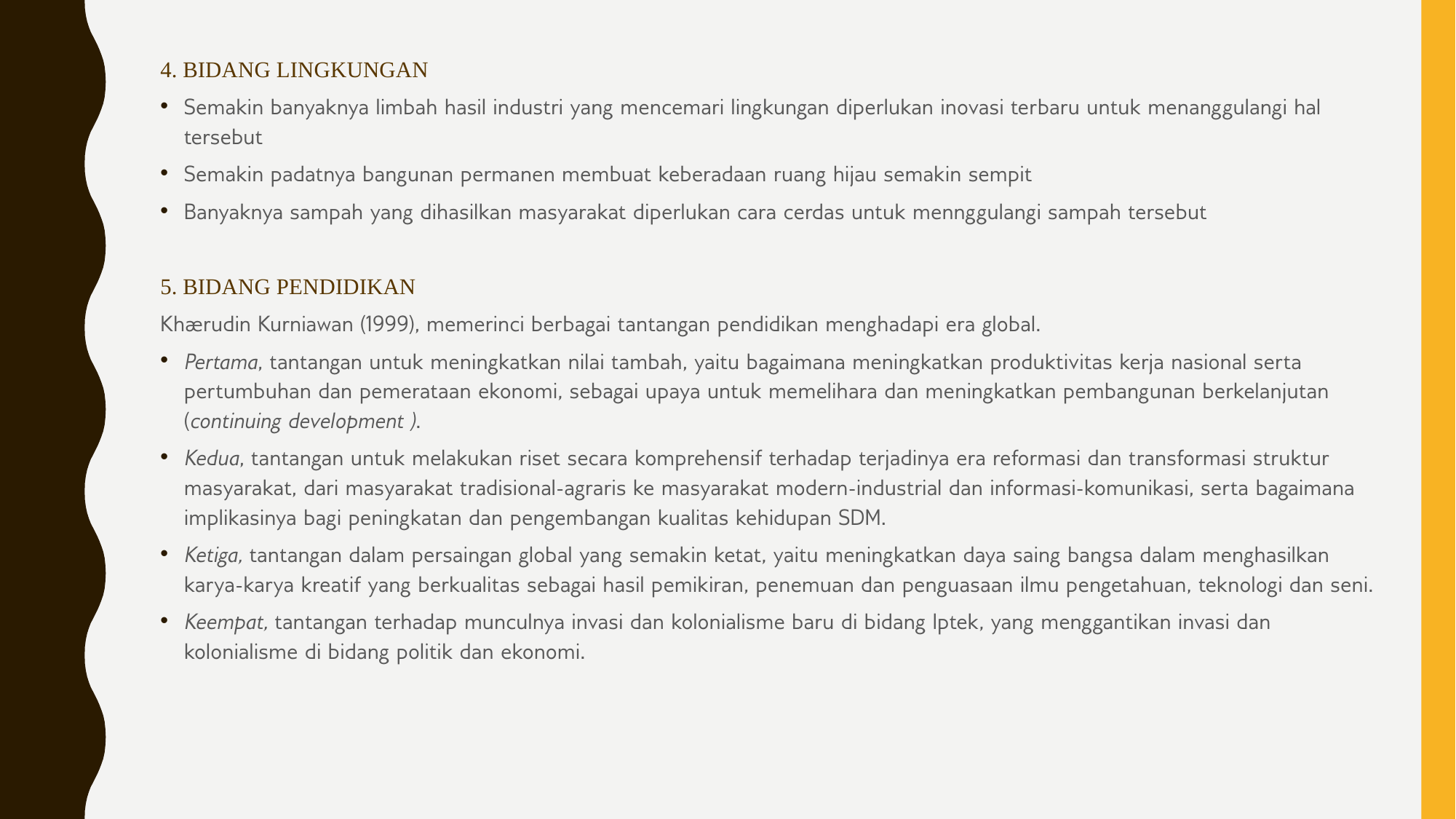

#
4. BIDANG LINGKUNGAN
Semakin banyaknya limbah hasil industri yang mencemari lingkungan diperlukan inovasi terbaru untuk menanggulangi hal tersebut
Semakin padatnya bangunan permanen membuat keberadaan ruang hijau semakin sempit
Banyaknya sampah yang dihasilkan masyarakat diperlukan cara cerdas untuk mennggulangi sampah tersebut

5. BIDANG PENDIDIKAN
Khaerudin Kurniawan (1999), memerinci berbagai tantangan pendidikan menghadapi era global.
Pertama, tantangan untuk meningkatkan nilai tambah, yaitu bagaimana meningkatkan produktivitas kerja nasional serta pertumbuhan dan pemerataan ekonomi, sebagai upaya untuk memelihara dan meningkatkan pembangunan berkelanjutan (continuing development ).
Kedua, tantangan untuk melakukan riset secara komprehensif terhadap terjadinya era reformasi dan transformasi struktur masyarakat, dari masyarakat tradisional-agraris ke masyarakat modern-industrial dan informasi-komunikasi, serta bagaimana implikasinya bagi peningkatan dan pengembangan kualitas kehidupan SDM.
Ketiga, tantangan dalam persaingan global yang semakin ketat, yaitu meningkatkan daya saing bangsa dalam menghasilkan karya-karya kreatif yang berkualitas sebagai hasil pemikiran, penemuan dan penguasaan ilmu pengetahuan, teknologi dan seni.
Keempat, tantangan terhadap munculnya invasi dan kolonialisme baru di bidang Iptek, yang menggantikan invasi dan kolonialisme di bidang politik dan ekonomi.